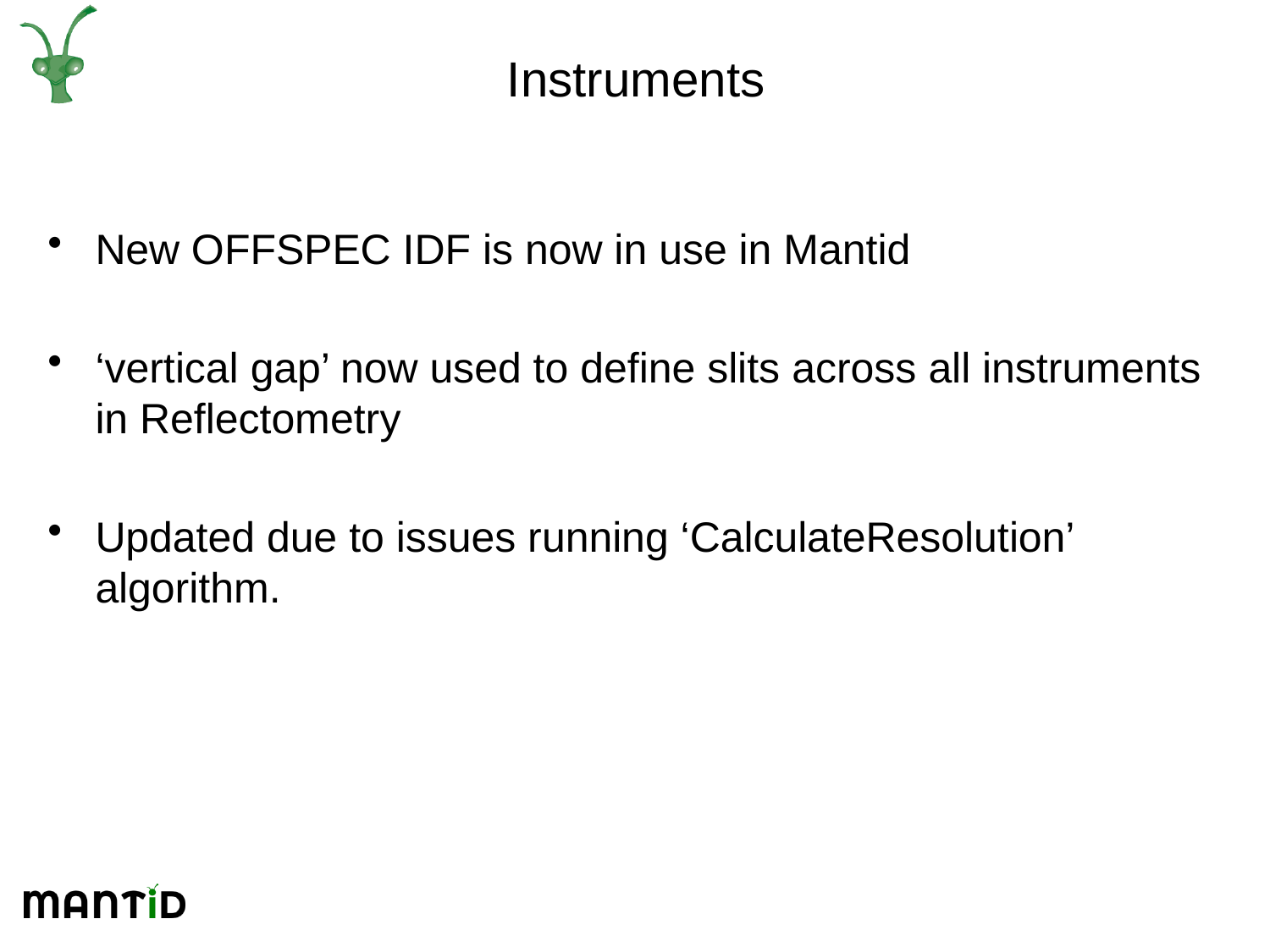

# Instruments
New OFFSPEC IDF is now in use in Mantid

‘vertical gap’ now used to define slits across all instruments in Reflectometry

Updated due to issues running ‘CalculateResolution’ algorithm.